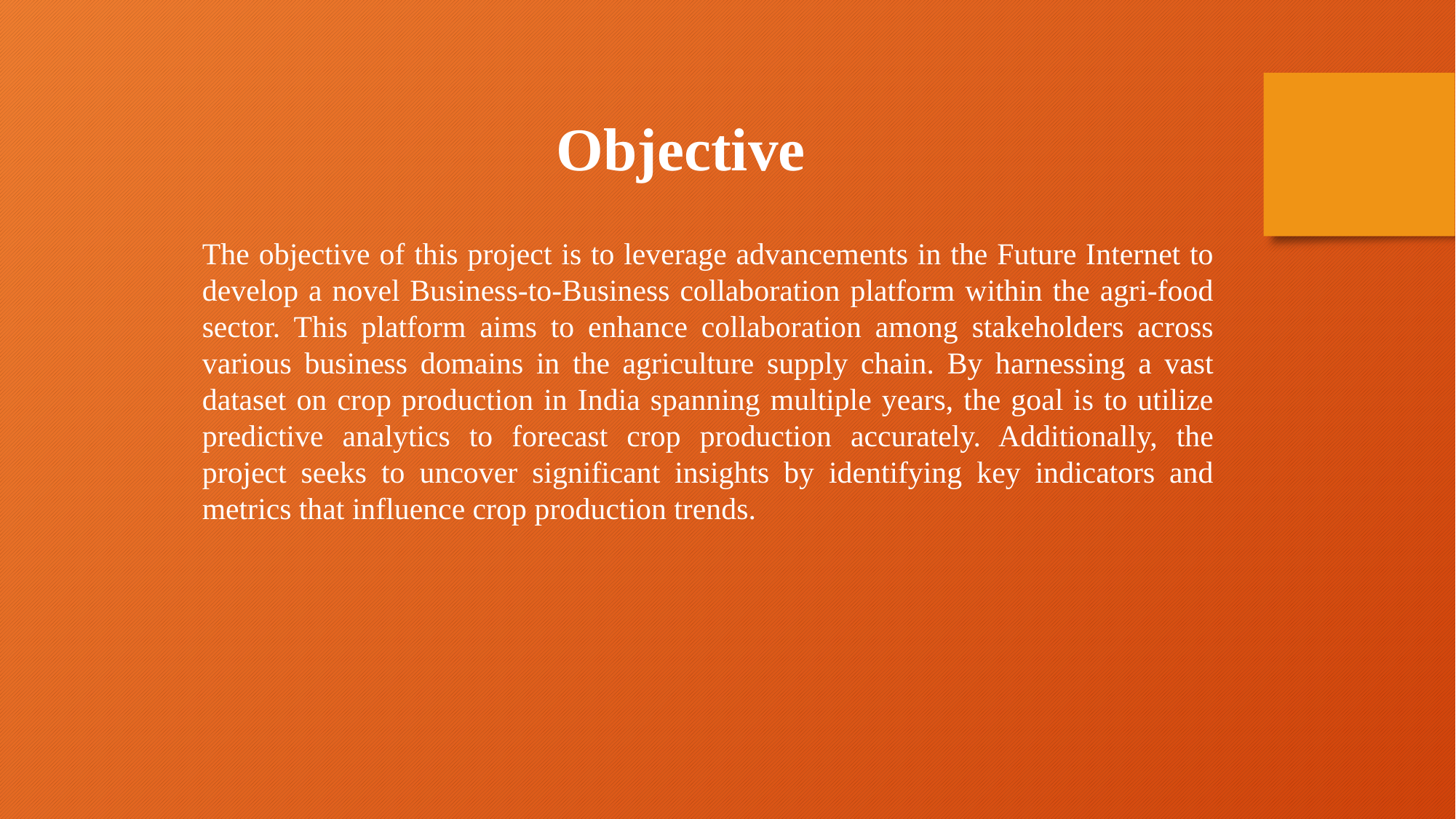

Objective
The objective of this project is to leverage advancements in the Future Internet to develop a novel Business-to-Business collaboration platform within the agri-food sector. This platform aims to enhance collaboration among stakeholders across various business domains in the agriculture supply chain. By harnessing a vast dataset on crop production in India spanning multiple years, the goal is to utilize predictive analytics to forecast crop production accurately. Additionally, the project seeks to uncover significant insights by identifying key indicators and metrics that influence crop production trends.